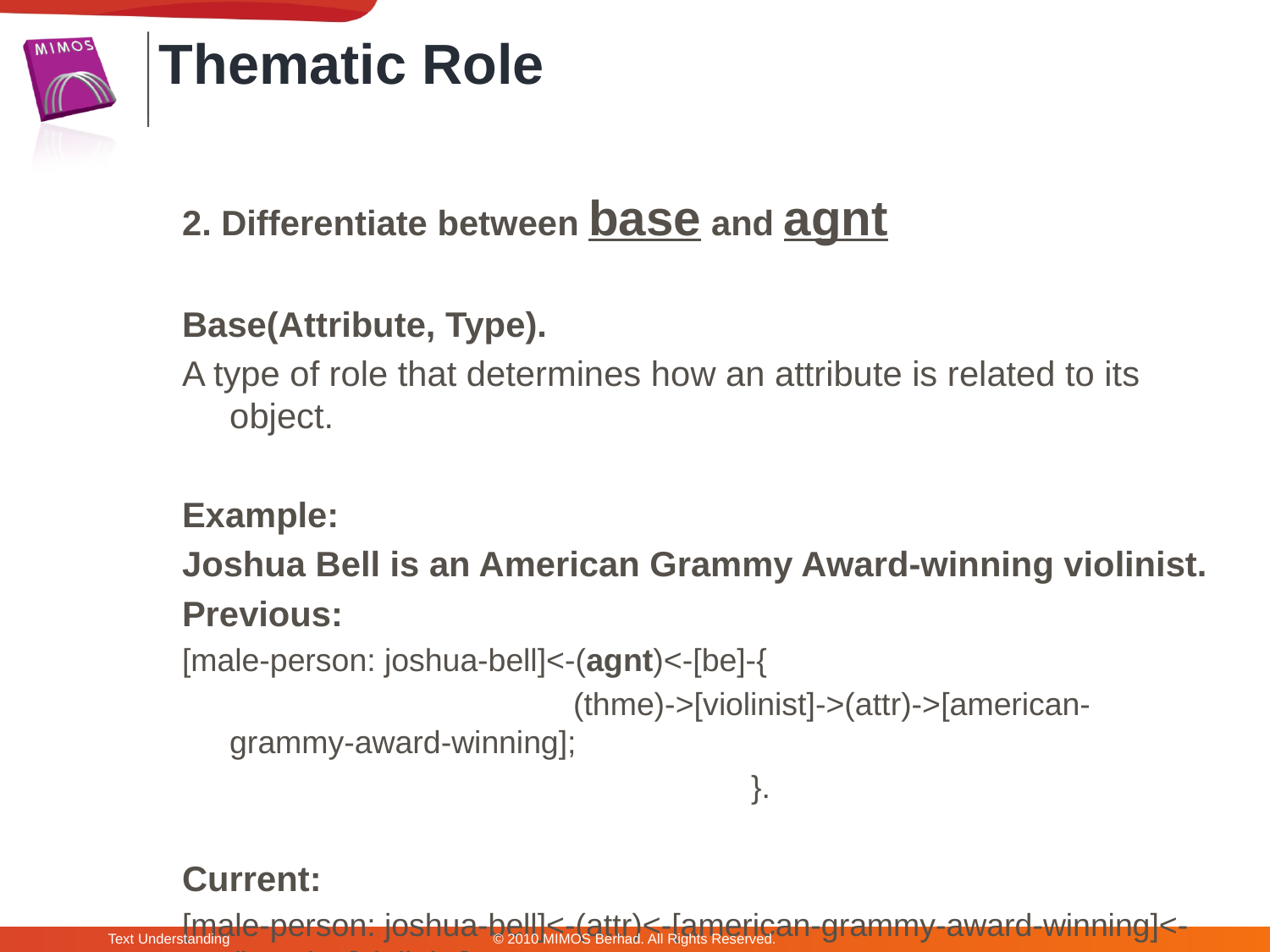

Thematic Role
2. Differentiate between base and agnt

Base(Attribute, Type).
A type of role that determines how an attribute is related to its object.

Example:
Joshua Bell is an American Grammy Award-winning violinist.
Previous:
[male-person: joshua-bell]<-(agnt)<-[be]-{
                                            (thme)->[violinist]->(attr)->[american-grammy-award-winning];
                                                                }.

Current:
[male-person: joshua-bell]<-(attr)<-[american-grammy-award-winning]<-(base)<-[violinist].
Text Understanding
© 2010 MIMOS Berhad. All Rights Reserved.